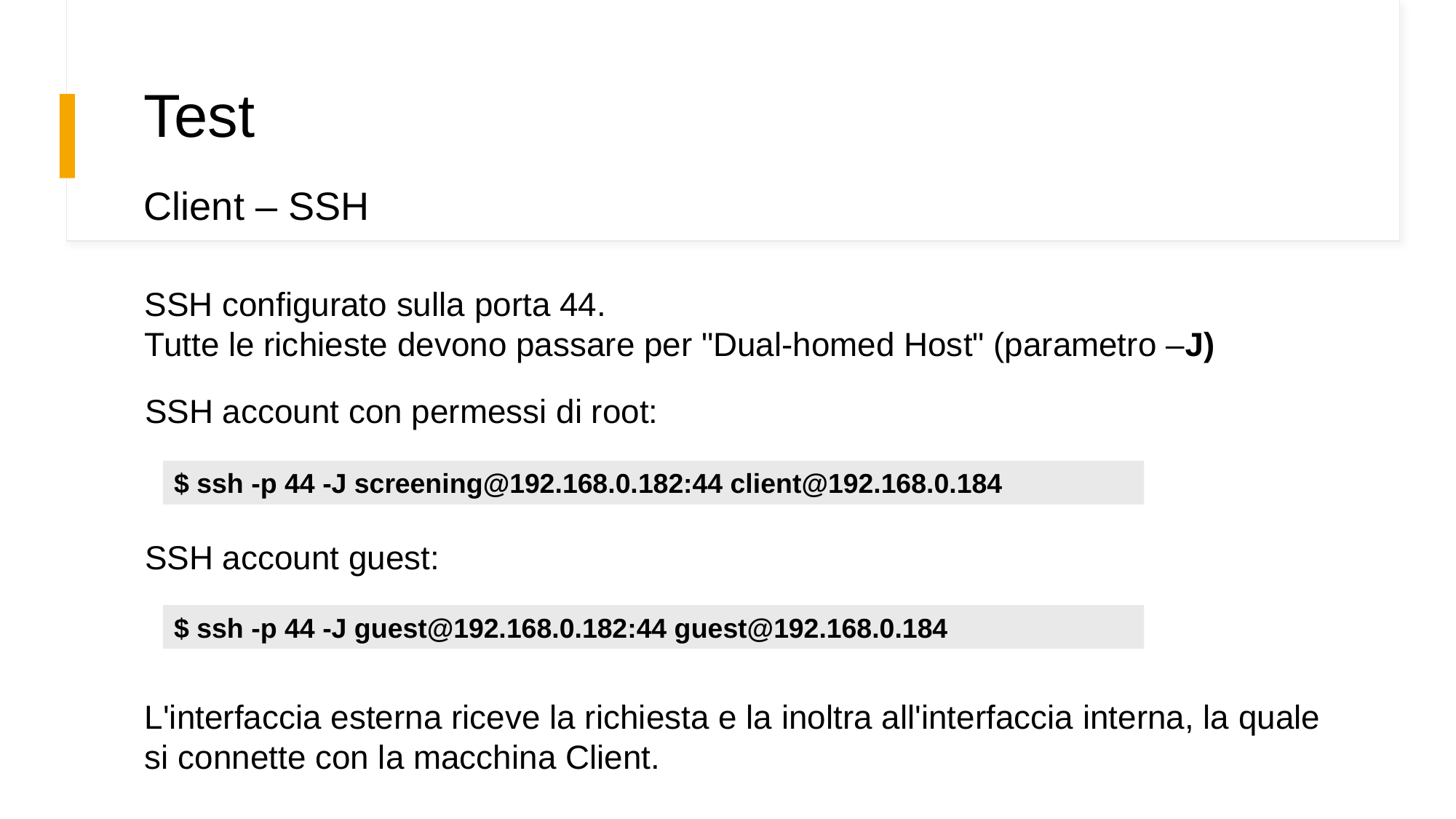

# Test
Client – SSH
SSH configurato sulla porta 44.
Tutte le richieste devono passare per "Dual-homed Host" (parametro –J)
SSH account con permessi di root:
$ ssh -p 44 -J screening@192.168.0.182:44 client@192.168.0.184
SSH account guest:
$ ssh -p 44 -J guest@192.168.0.182:44 guest@192.168.0.184
L'interfaccia esterna riceve la richiesta e la inoltra all'interfaccia interna, la quale si connette con la macchina Client.